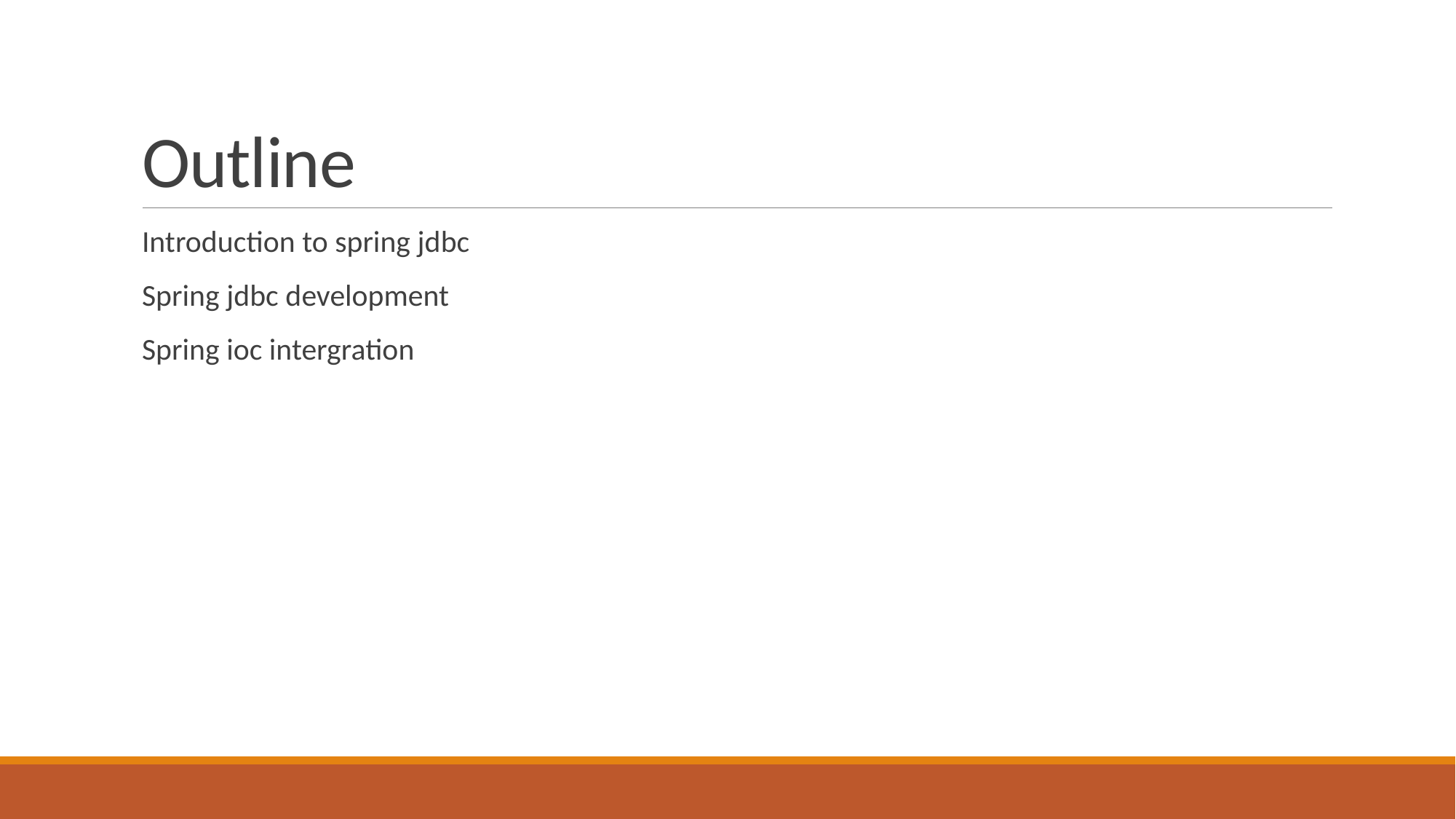

# Outline
Introduction to spring jdbc
Spring jdbc development
Spring ioc intergration